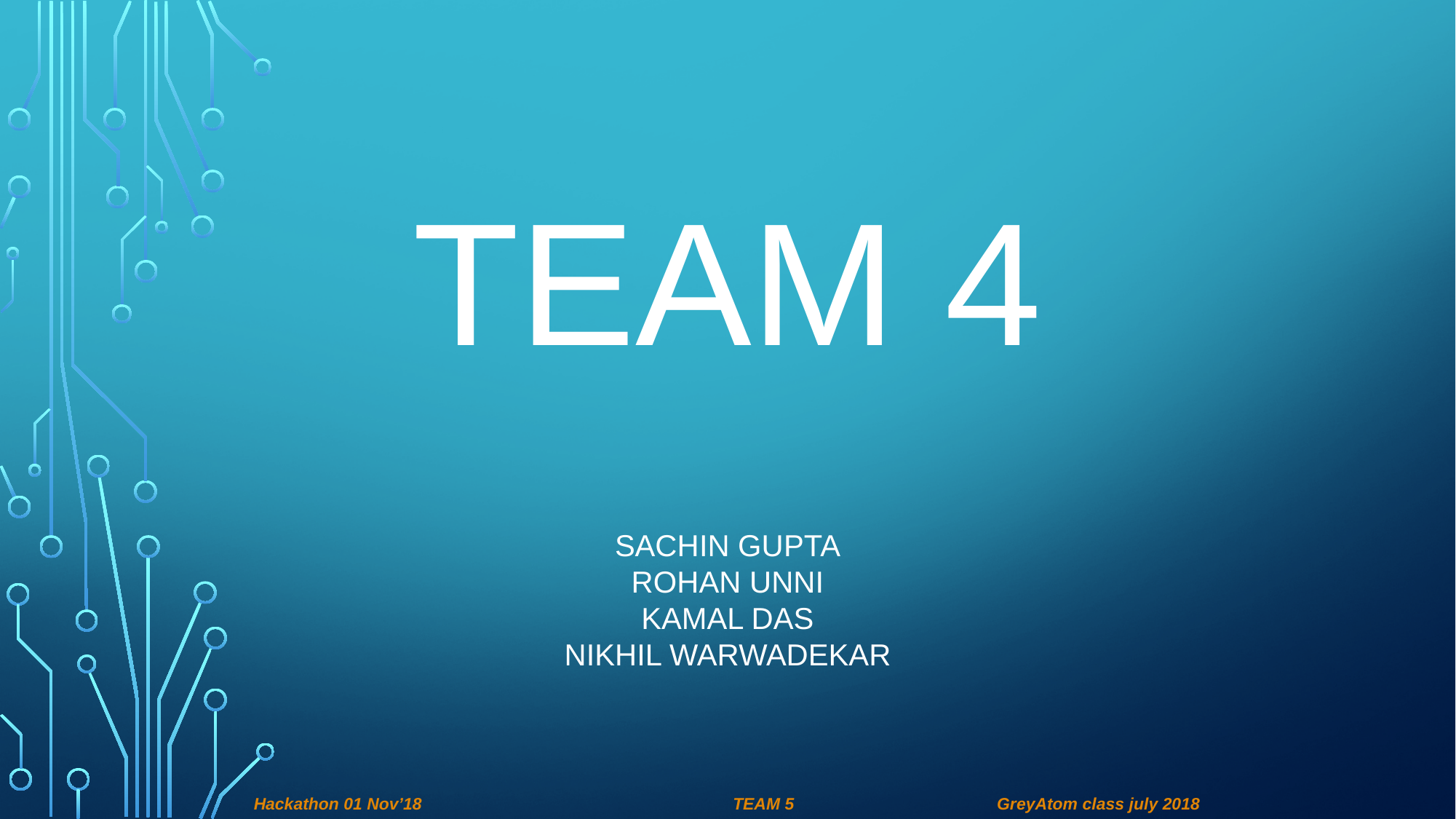

TEAM 4

SACHIN GUPTA
ROHAN UNNI
KAMAL DAS
NIKHIL WARWADEKAR